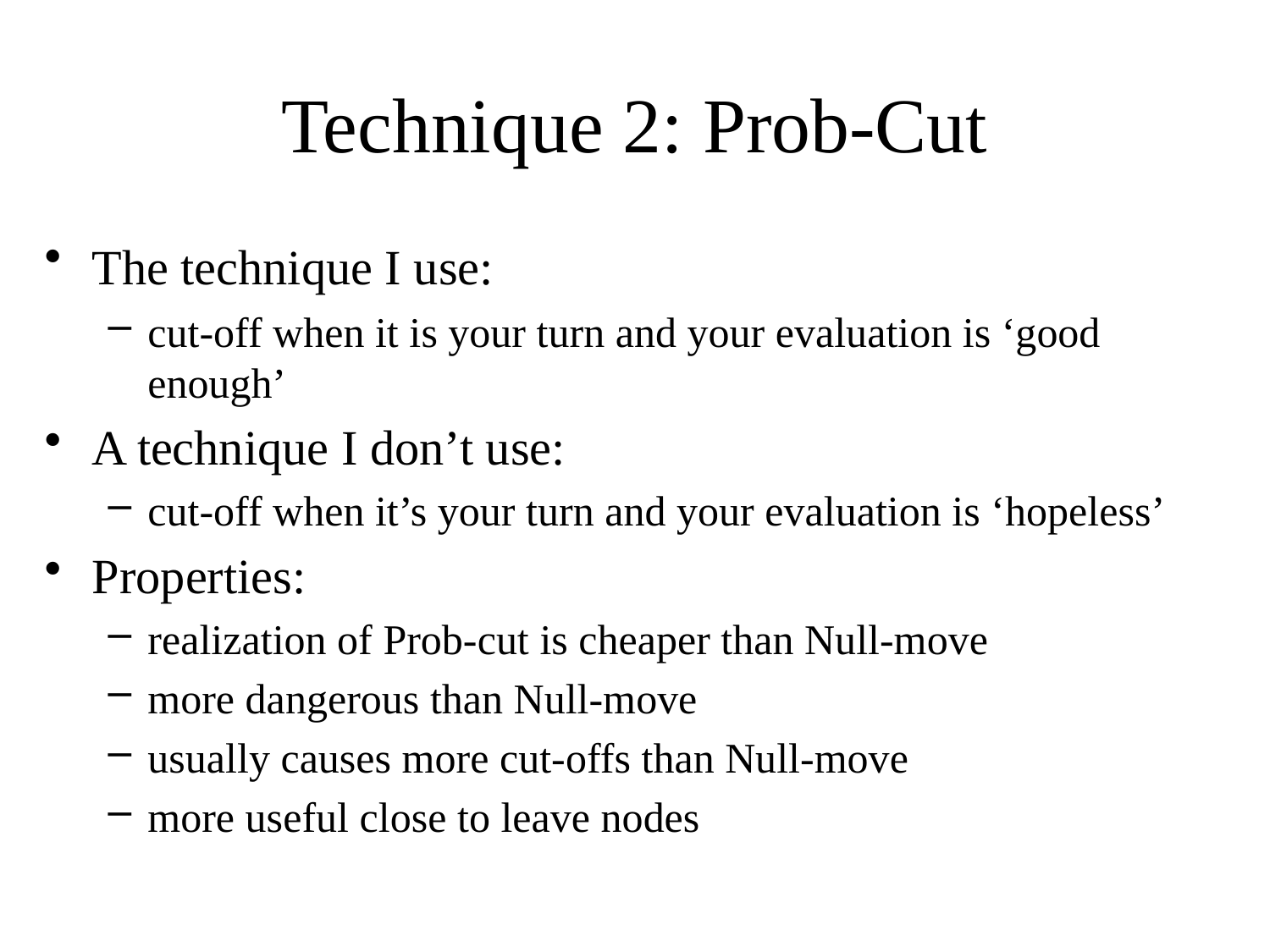

# Technique 2: Prob-Cut
The technique I use:
cut-off when it is your turn and your evaluation is ‘good enough’
A technique I don’t use:
cut-off when it’s your turn and your evaluation is ‘hopeless’
Properties:
realization of Prob-cut is cheaper than Null-move
more dangerous than Null-move
usually causes more cut-offs than Null-move
more useful close to leave nodes